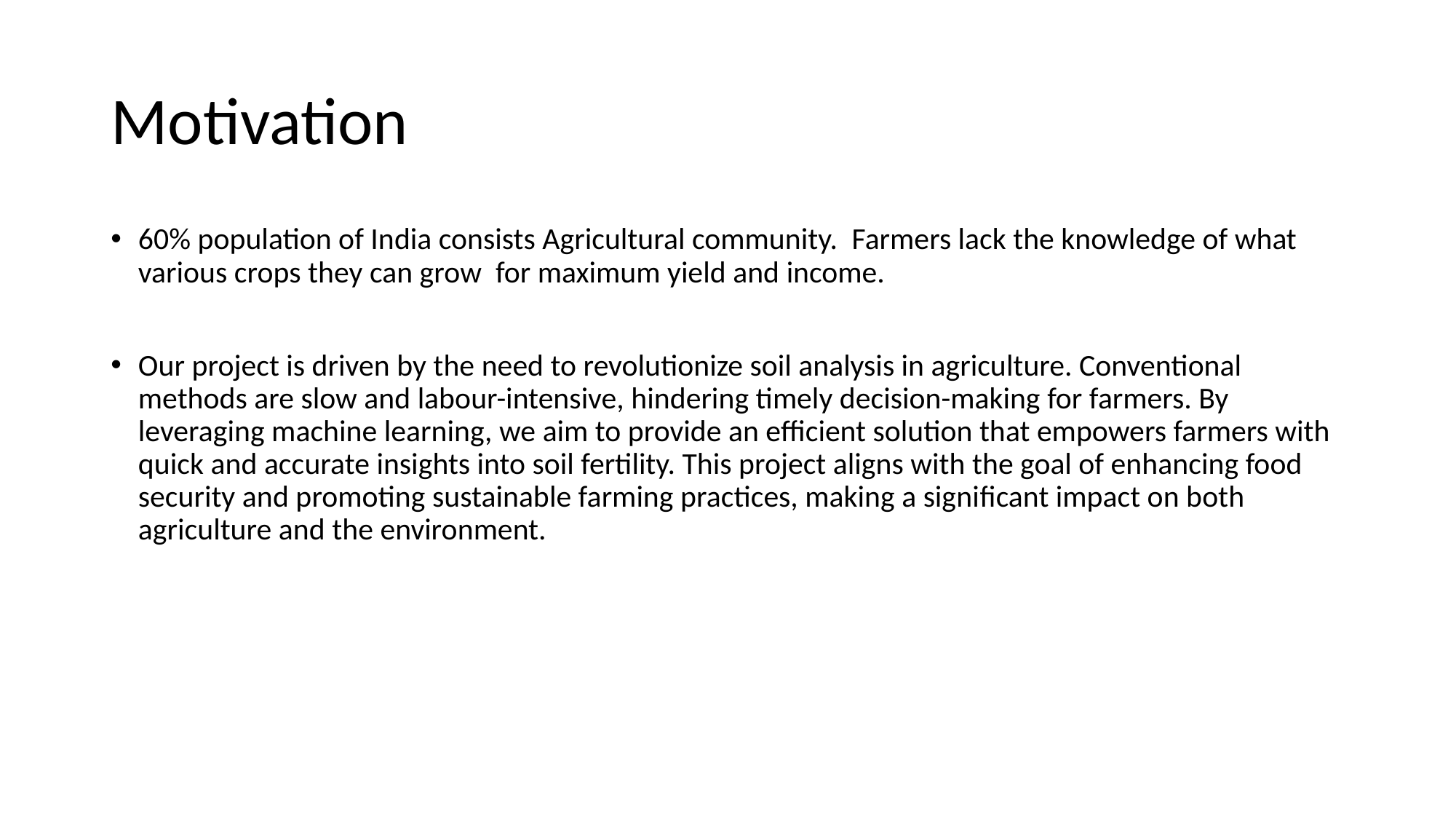

# Motivation
60% population of India consists Agricultural community.  Farmers lack the knowledge of what various crops they can grow  for maximum yield and income.
Our project is driven by the need to revolutionize soil analysis in agriculture. Conventional methods are slow and labour-intensive, hindering timely decision-making for farmers. By leveraging machine learning, we aim to provide an efficient solution that empowers farmers with quick and accurate insights into soil fertility. This project aligns with the goal of enhancing food security and promoting sustainable farming practices, making a significant impact on both agriculture and the environment.